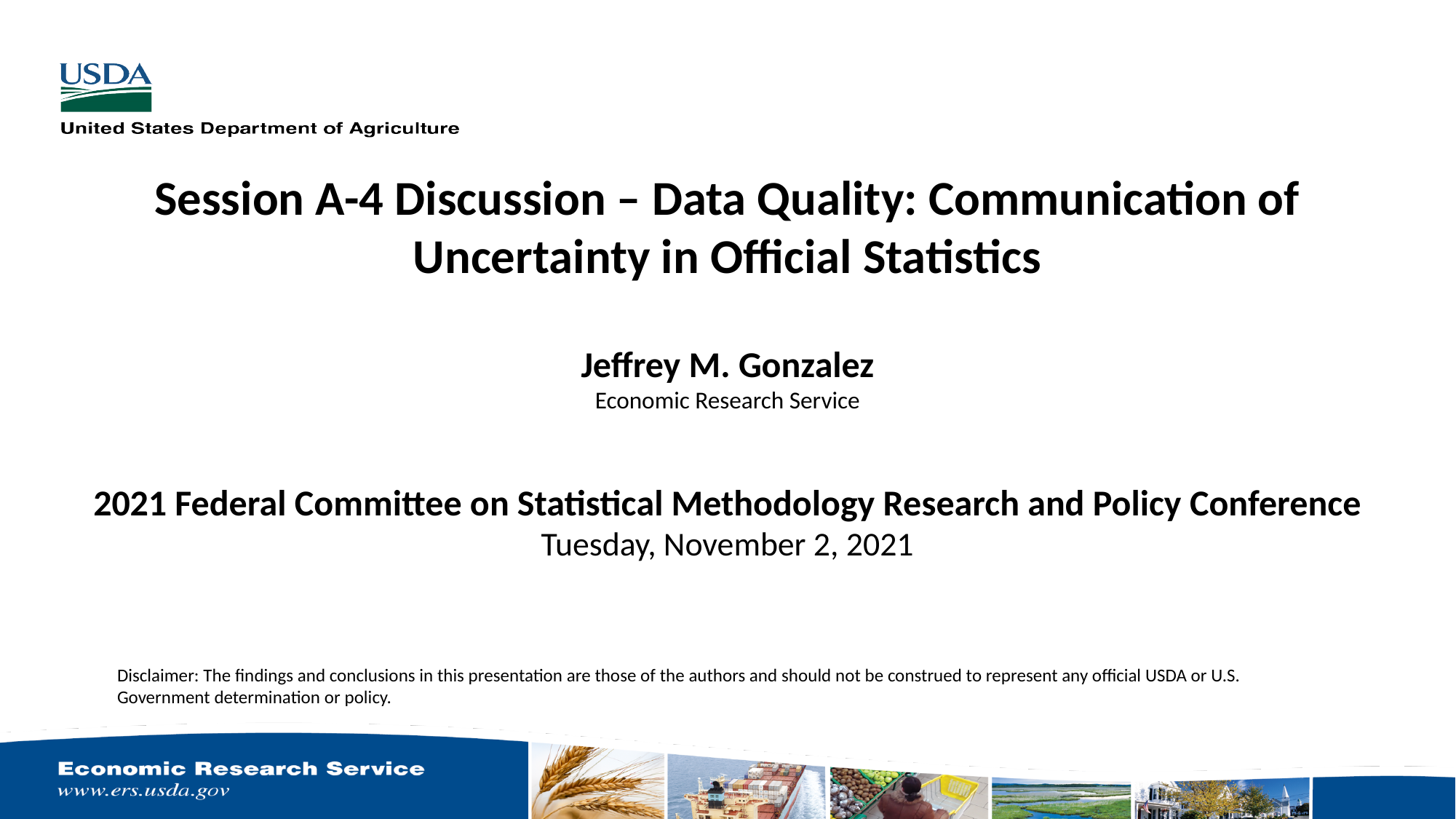

# Session A-4 Discussion – Data Quality: Communication of Uncertainty in Official Statistics Jeffrey M. Gonzalez Economic Research Service 2021 Federal Committee on Statistical Methodology Research and Policy Conference Tuesday, November 2, 2021
Disclaimer: The findings and conclusions in this presentation are those of the authors and should not be construed to represent any official USDA or U.S. Government determination or policy.